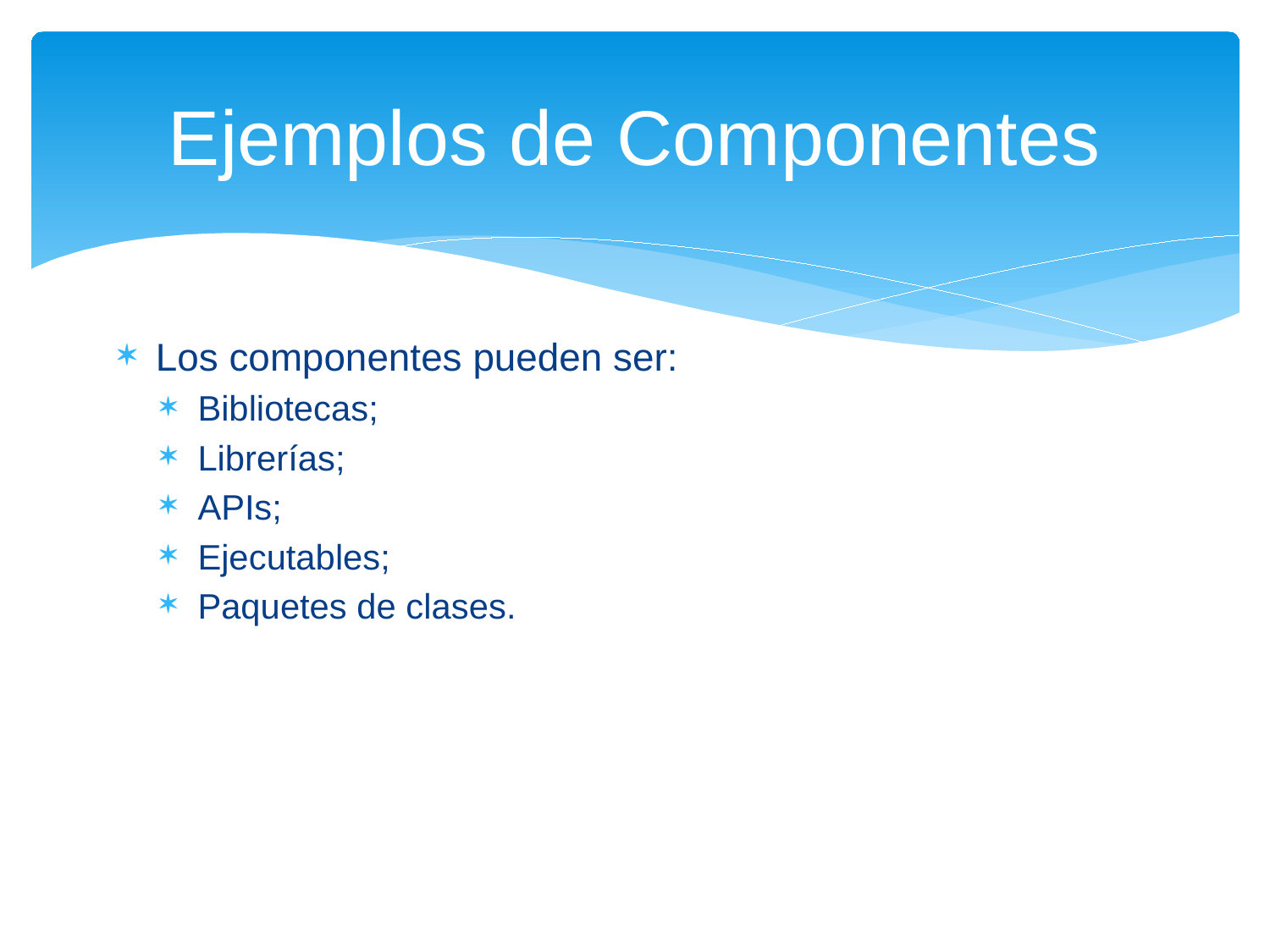

# Ejemplos de Componentes
Los componentes pueden ser:
Bibliotecas;
Librerías;
APIs;
Ejecutables;
Paquetes de clases.